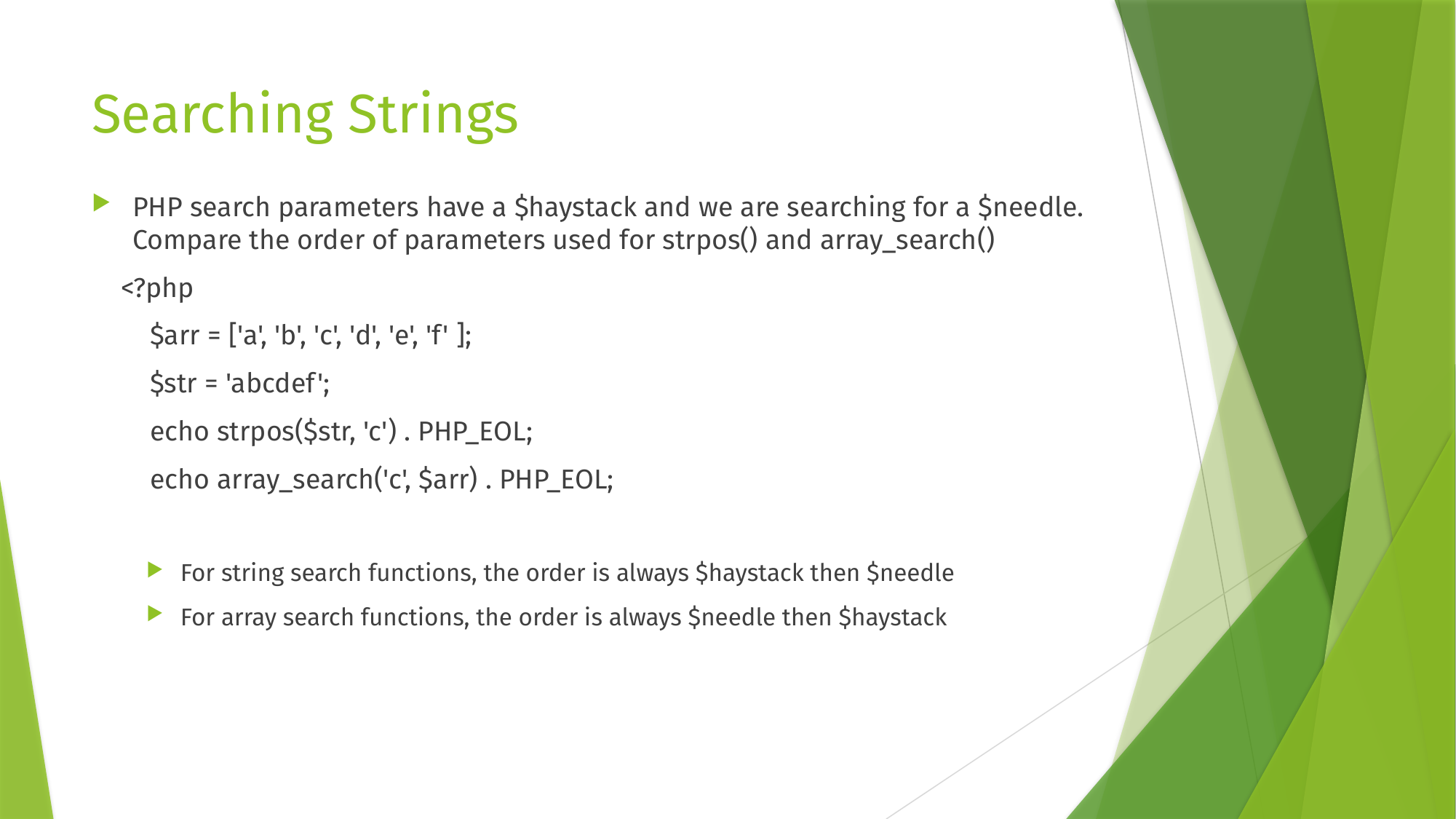

# Searching Strings
PHP search parameters have a $haystack and we are searching for a $needle. Compare the order of parameters used for strpos() and array_search()
    <?php
        $arr = ['a', 'b', 'c', 'd', 'e', 'f' ];
        $str = 'abcdef';
        echo strpos($str, 'c') . PHP_EOL;
        echo array_search('c', $arr) . PHP_EOL;

For string search functions, the order is always $haystack then $needle
For array search functions, the order is always $needle then $haystack